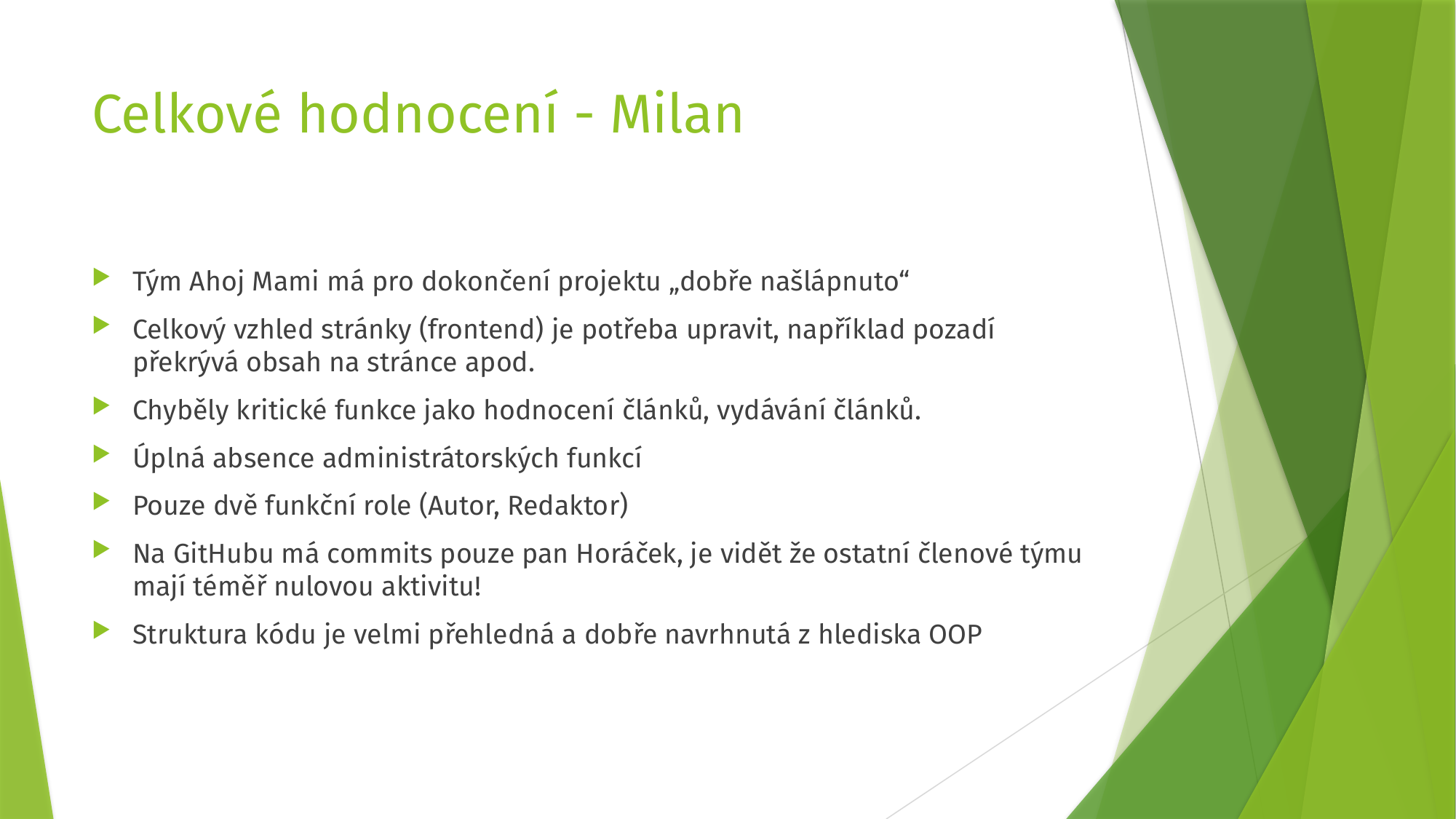

# Celkové hodnocení - Milan
Tým Ahoj Mami má pro dokončení projektu „dobře našlápnuto“
Celkový vzhled stránky (frontend) je potřeba upravit, například pozadí překrývá obsah na stránce apod.
Chyběly kritické funkce jako hodnocení článků, vydávání článků.
Úplná absence administrátorských funkcí
Pouze dvě funkční role (Autor, Redaktor)
Na GitHubu má commits pouze pan Horáček, je vidět že ostatní členové týmu mají téměř nulovou aktivitu!
Struktura kódu je velmi přehledná a dobře navrhnutá z hlediska OOP